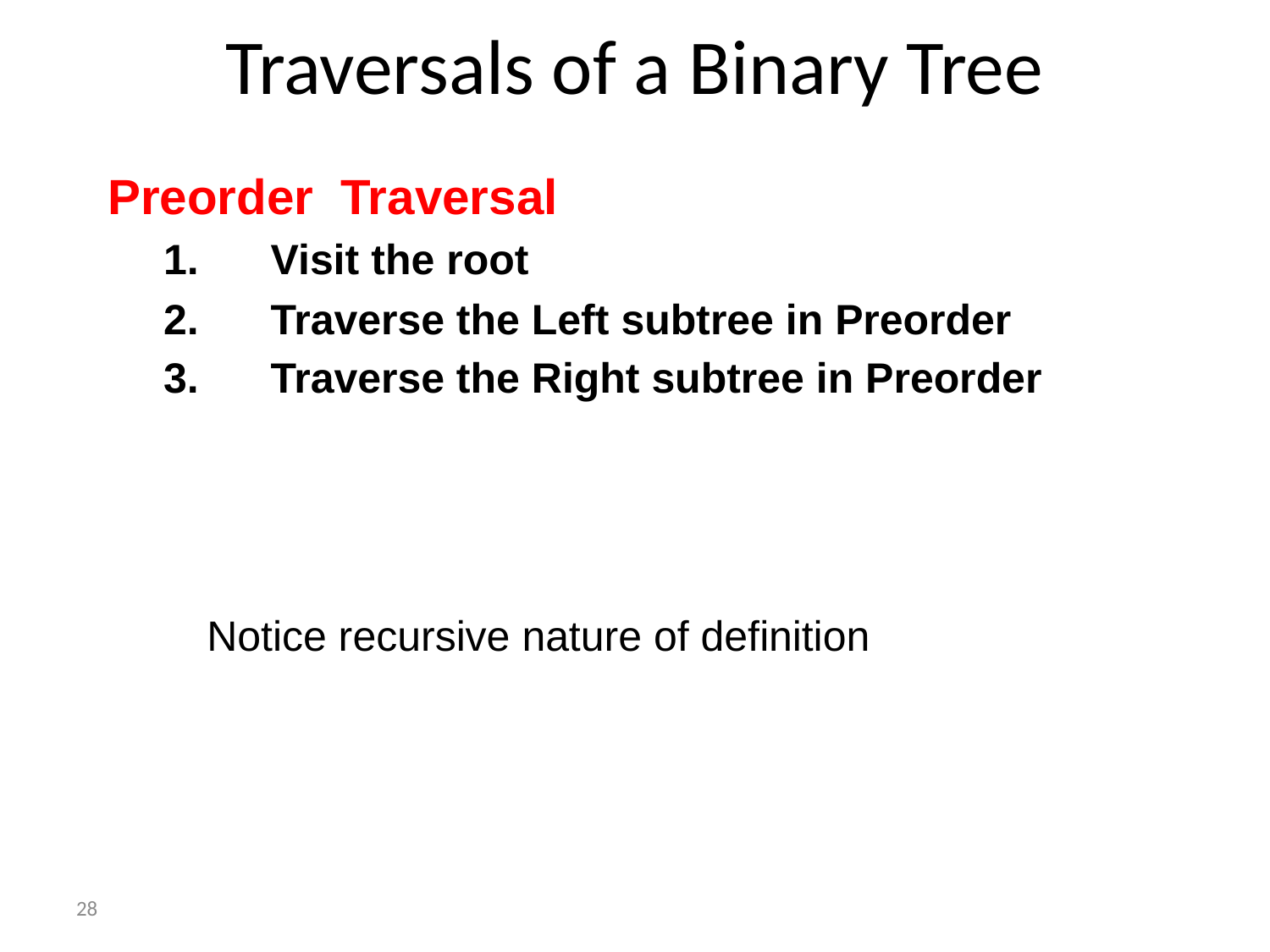

# Traversals of a Binary Tree
Preorder  Traversal
   Visit the root
   Traverse the Left subtree in Preorder
   Traverse the Right subtree in Preorder

Notice recursive nature of definition
28